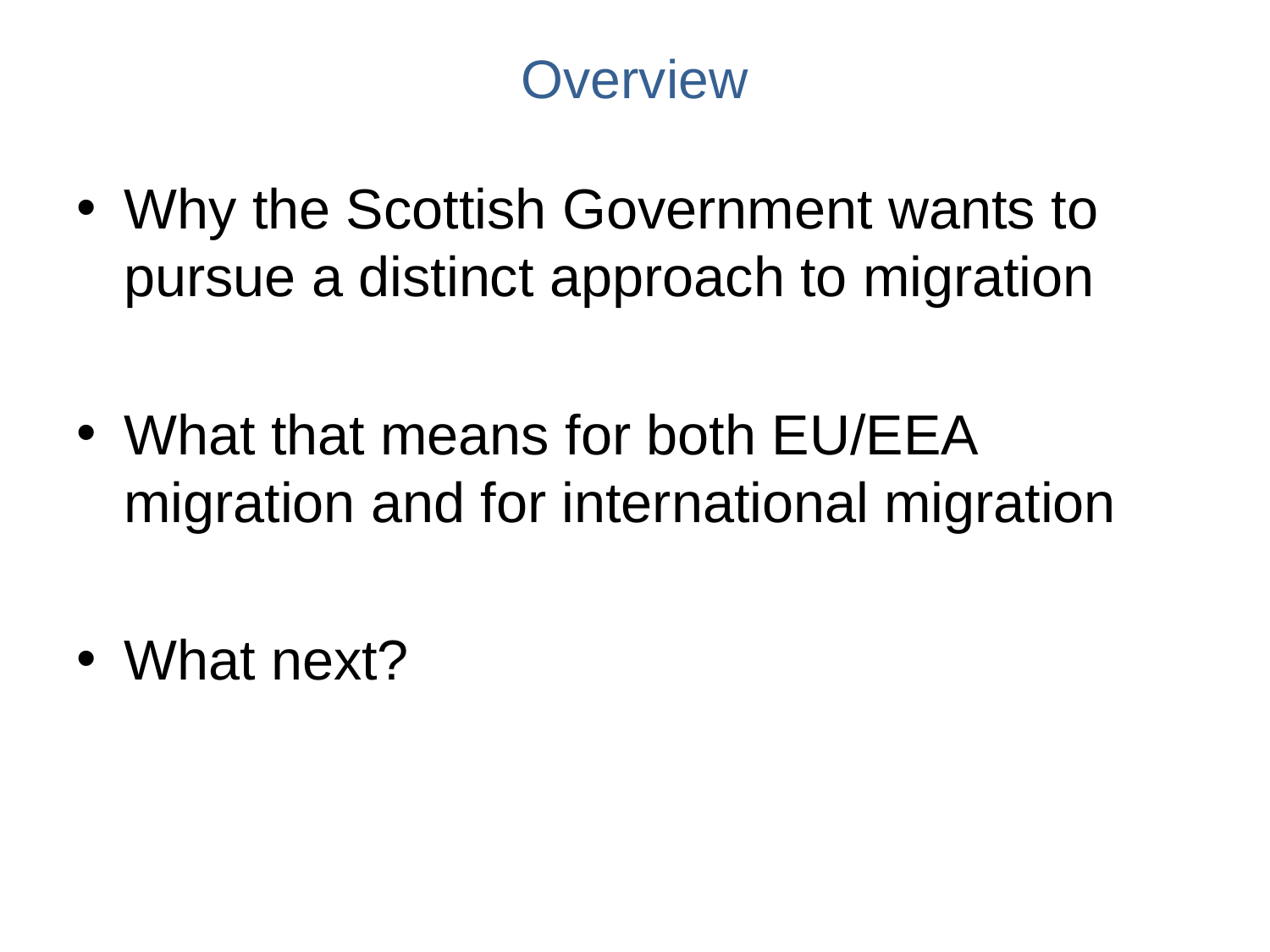

# Overview
Why the Scottish Government wants to pursue a distinct approach to migration

What that means for both EU/EEA migration and for international migration

What next?